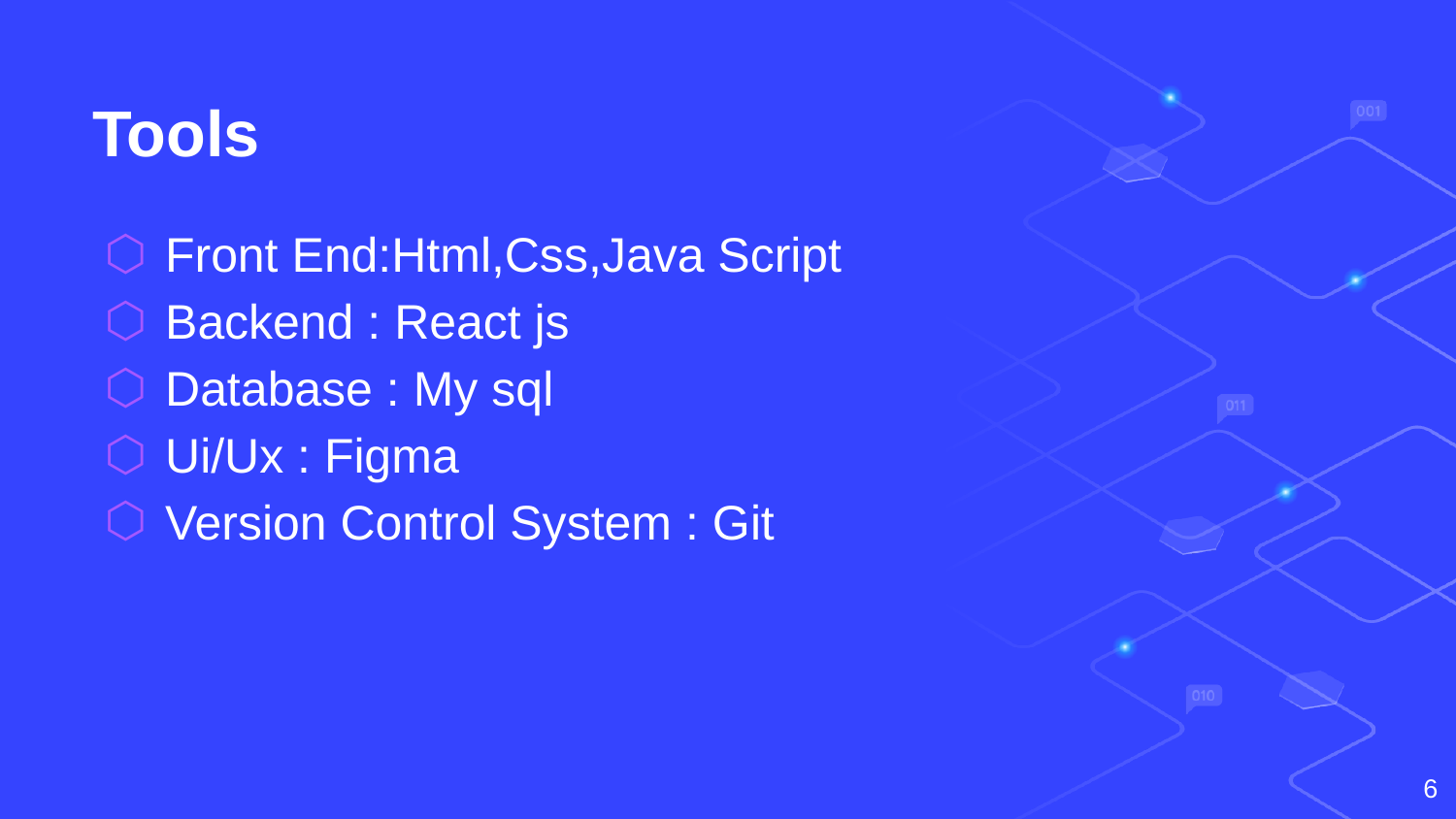

# Tools
Front End:Html,Css,Java Script
Backend : React js
Database : My sql
Ui/Ux : Figma
Version Control System : Git

6